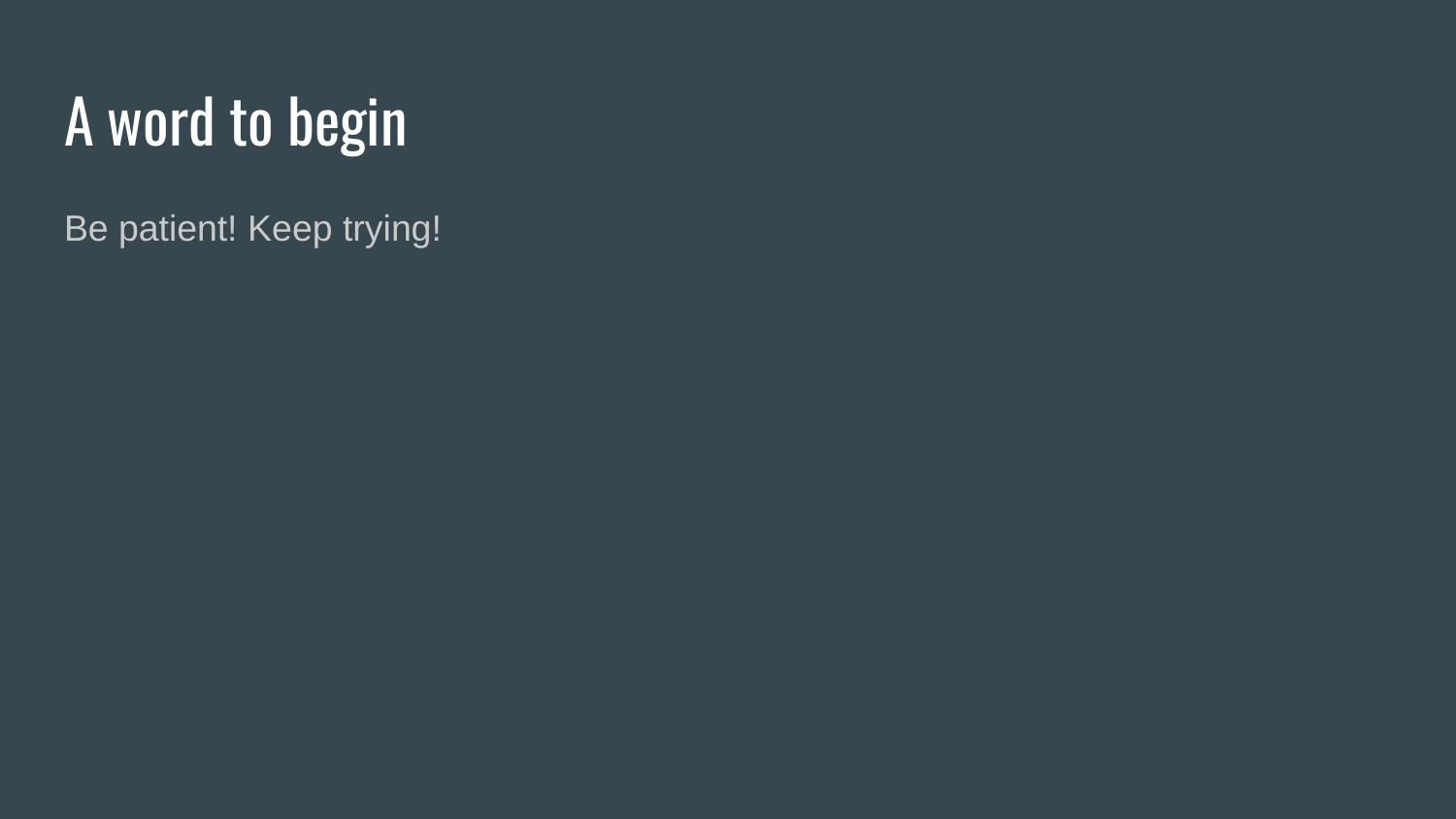

# A word to begin
Be patient! Keep trying!